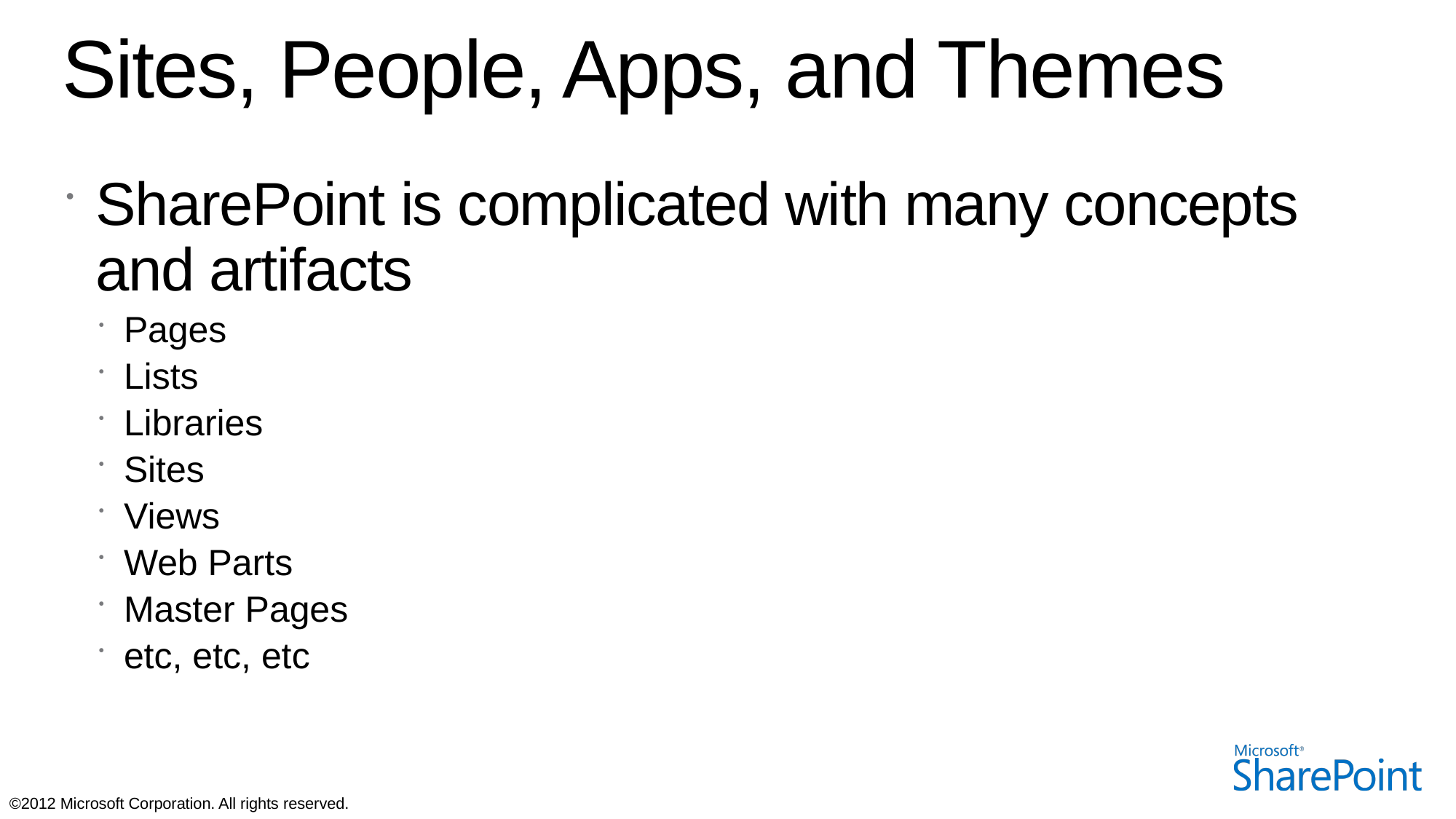

# Sites, People, Apps, and Themes
SharePoint is complicated with many concepts and artifacts
Pages
Lists
Libraries
Sites
Views
Web Parts
Master Pages
etc, etc, etc